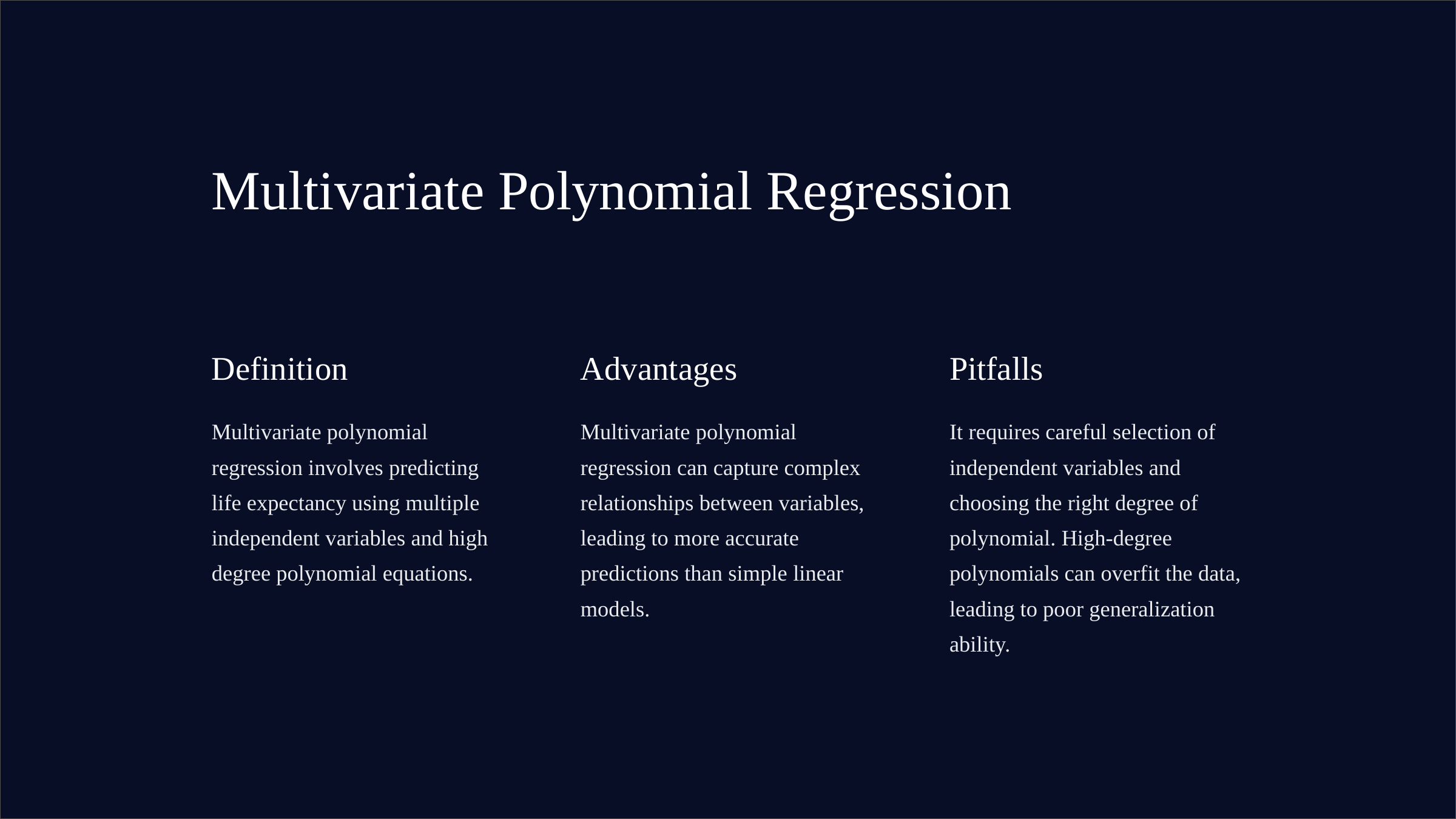

Multivariate Polynomial Regression
Definition
Advantages
Pitfalls
Multivariate polynomial regression involves predicting life expectancy using multiple independent variables and high degree polynomial equations.
Multivariate polynomial regression can capture complex relationships between variables, leading to more accurate predictions than simple linear models.
It requires careful selection of independent variables and choosing the right degree of polynomial. High-degree polynomials can overfit the data, leading to poor generalization ability.